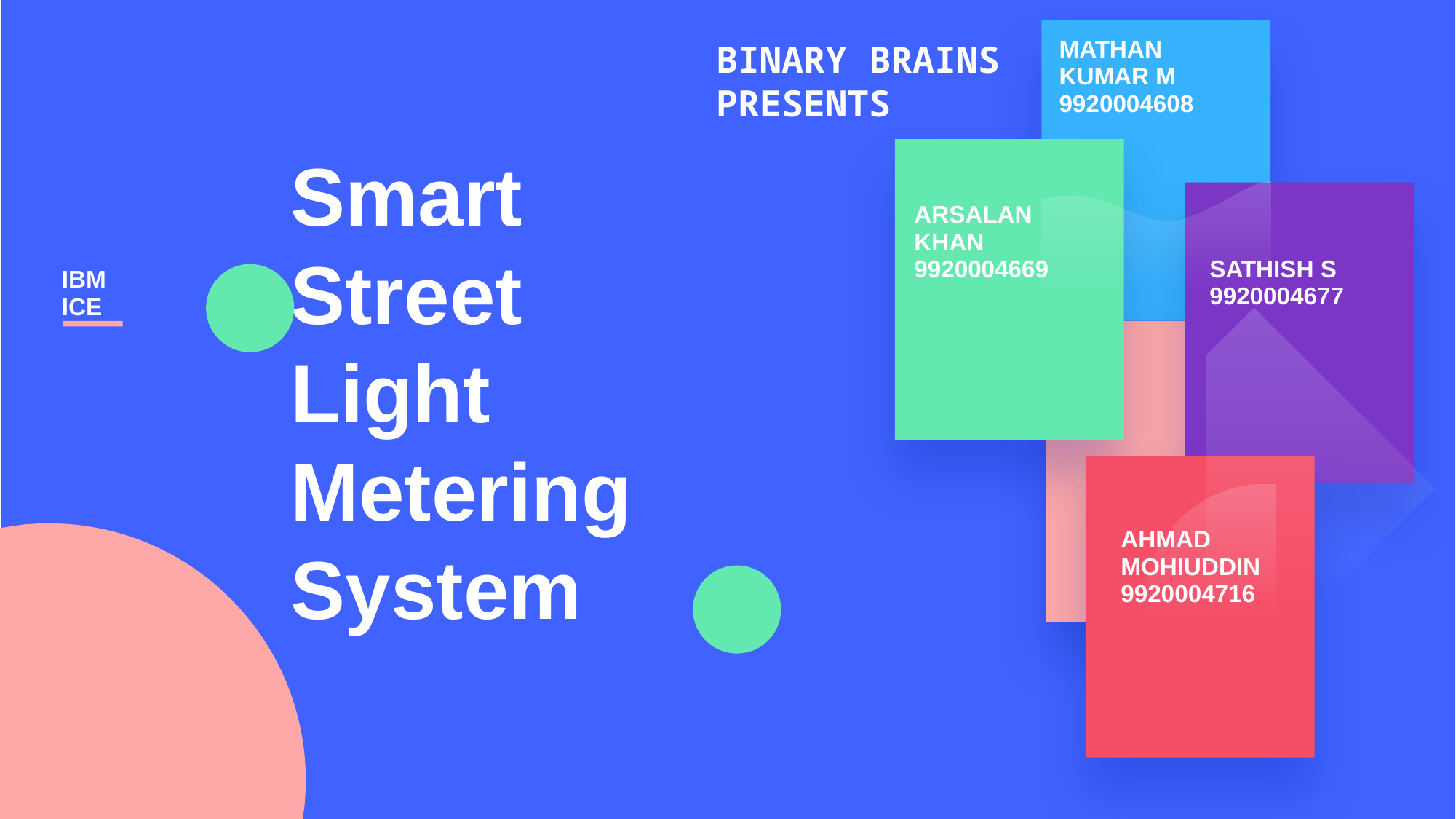

MATHAN KUMAR M
9920004608
BINARY BRAINS PRESENTS
Smart Street Light Metering System

ARSALAN KHAN
9920004669
SATHISH S
9920004677
IBM
ICE

AHMAD MOHIUDDIN
9920004716